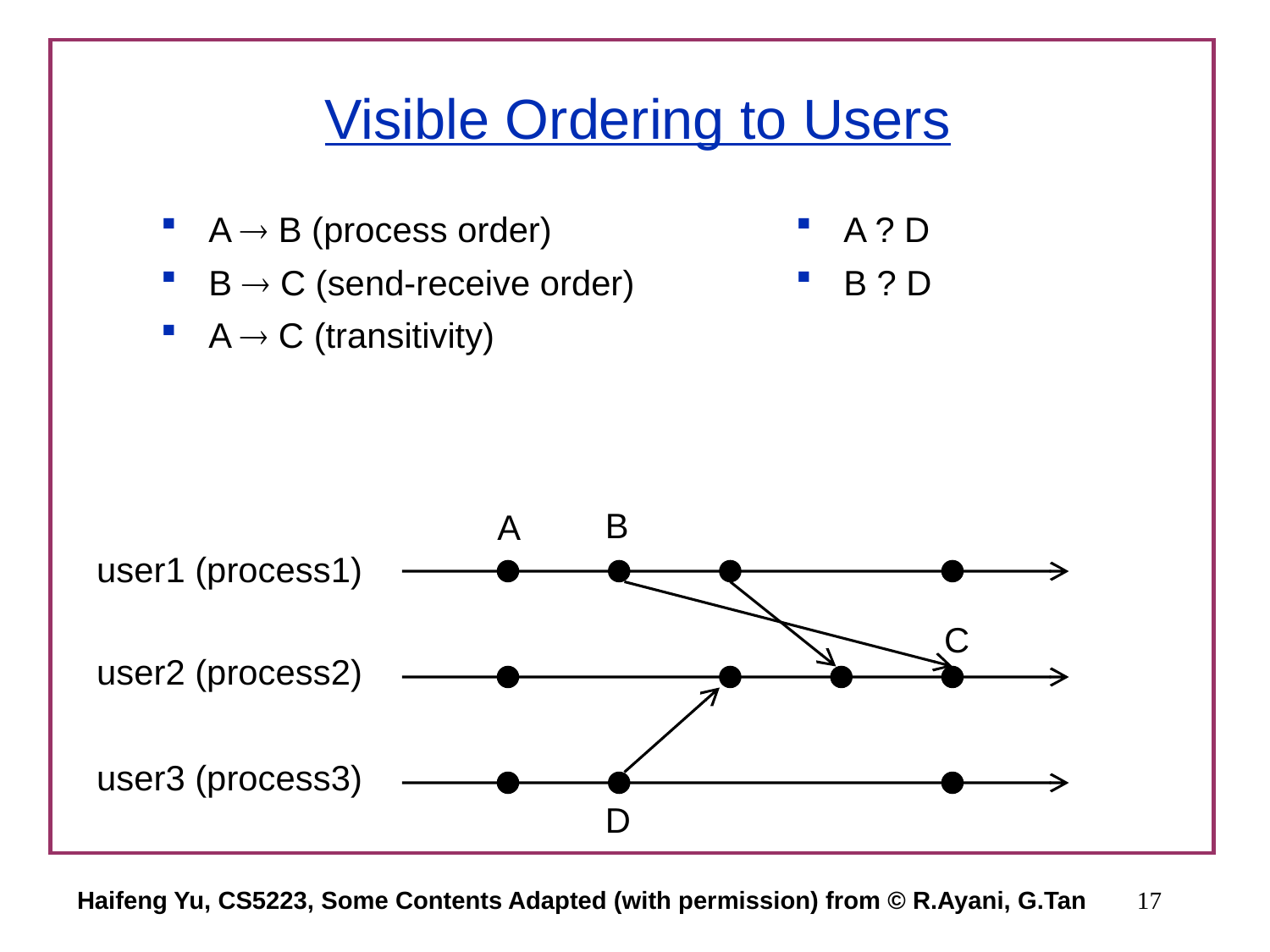

# Visible Ordering to Users
A → B (process order)
B → C (send-receive order)
A → C (transitivity)

A ? D
B ? D
B
A
user1 (process1)

C
user2 (process2)

user3 (process3)

D
Haifeng Yu, CS5223, Some Contents Adapted (with permission) from © R.Ayani, G.Tan
17